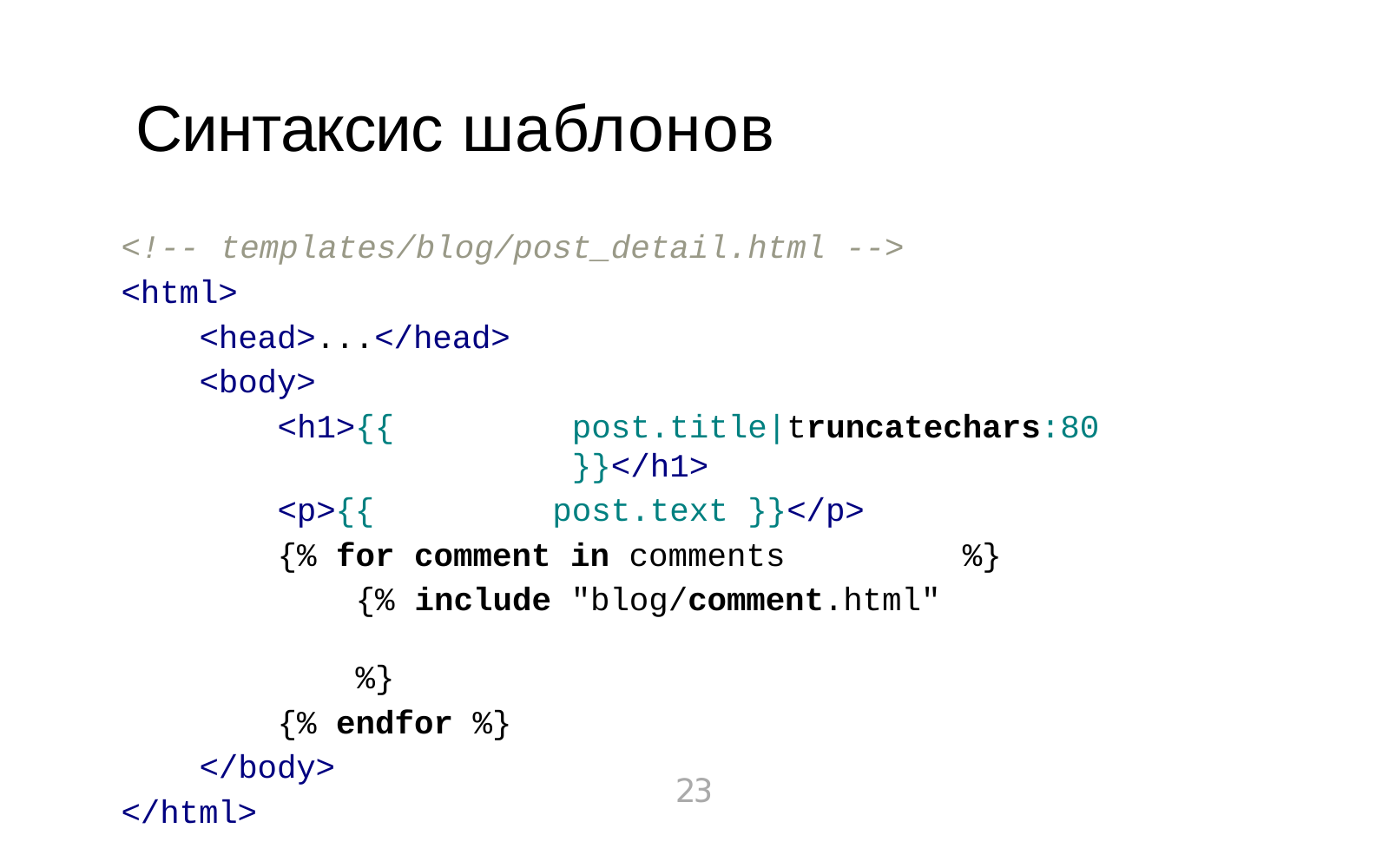

# Синтаксис шаблонов
<!--	templates/blog/post_detail.html	-->
<html>
<head>...</head>
<body>
<h1>{{	post.title|truncatechars:80	}}</h1>
<p>{{	post.text	}}</p>
{% for comment in comments	%}
{% include "blog/comment.html"	%}
{% endfor %}
</body>
</html>
23